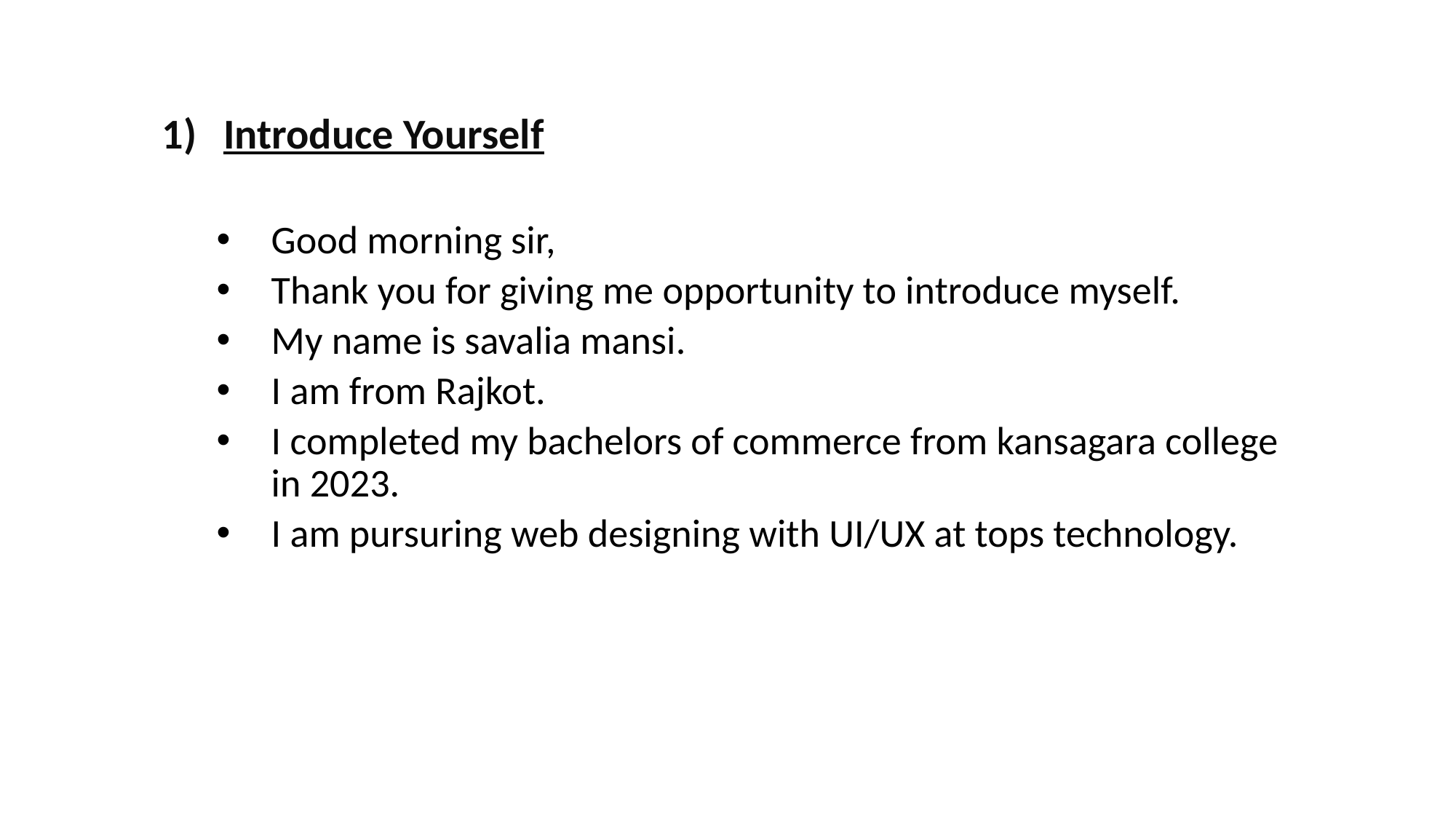

Introduce Yourself

Good morning sir,
Thank you for giving me opportunity to introduce myself.
My name is savalia mansi.
I am from Rajkot.
I completed my bachelors of commerce from kansagara college in 2023.
I am pursuring web designing with UI/UX at tops technology.
#